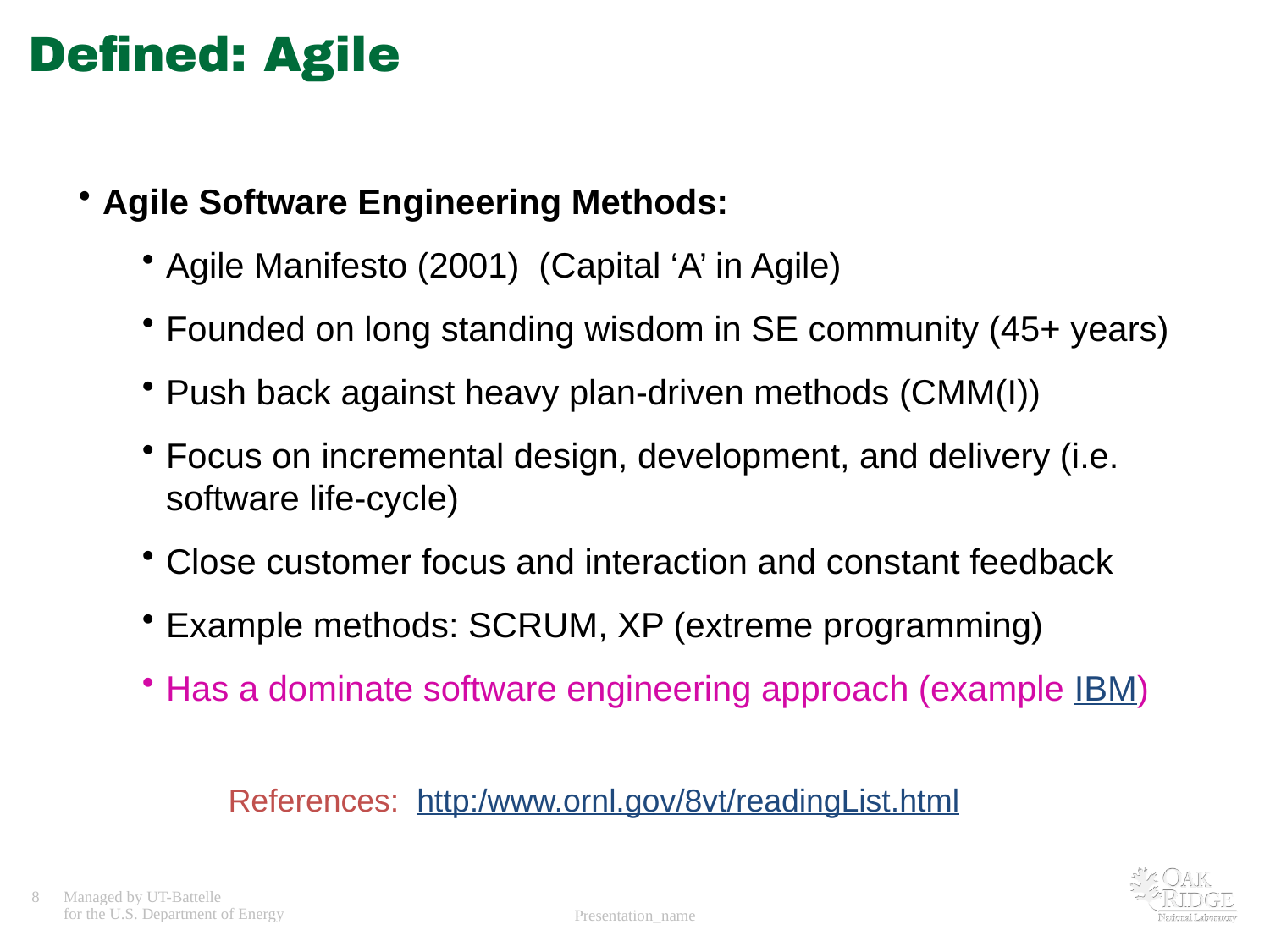

# Defined: Agile
Agile Software Engineering Methods:
Agile Manifesto (2001)  (Capital ‘A’ in Agile)
Founded on long standing wisdom in SE community (45+ years)
Push back against heavy plan-driven methods (CMM(I))
Focus on incremental design, development, and delivery (i.e. software life-cycle)
Close customer focus and interaction and constant feedback
Example methods: SCRUM, XP (extreme programming)
Has a dominate software engineering approach (example IBM)
References:  http:/www.ornl.gov/8vt/readingList.html